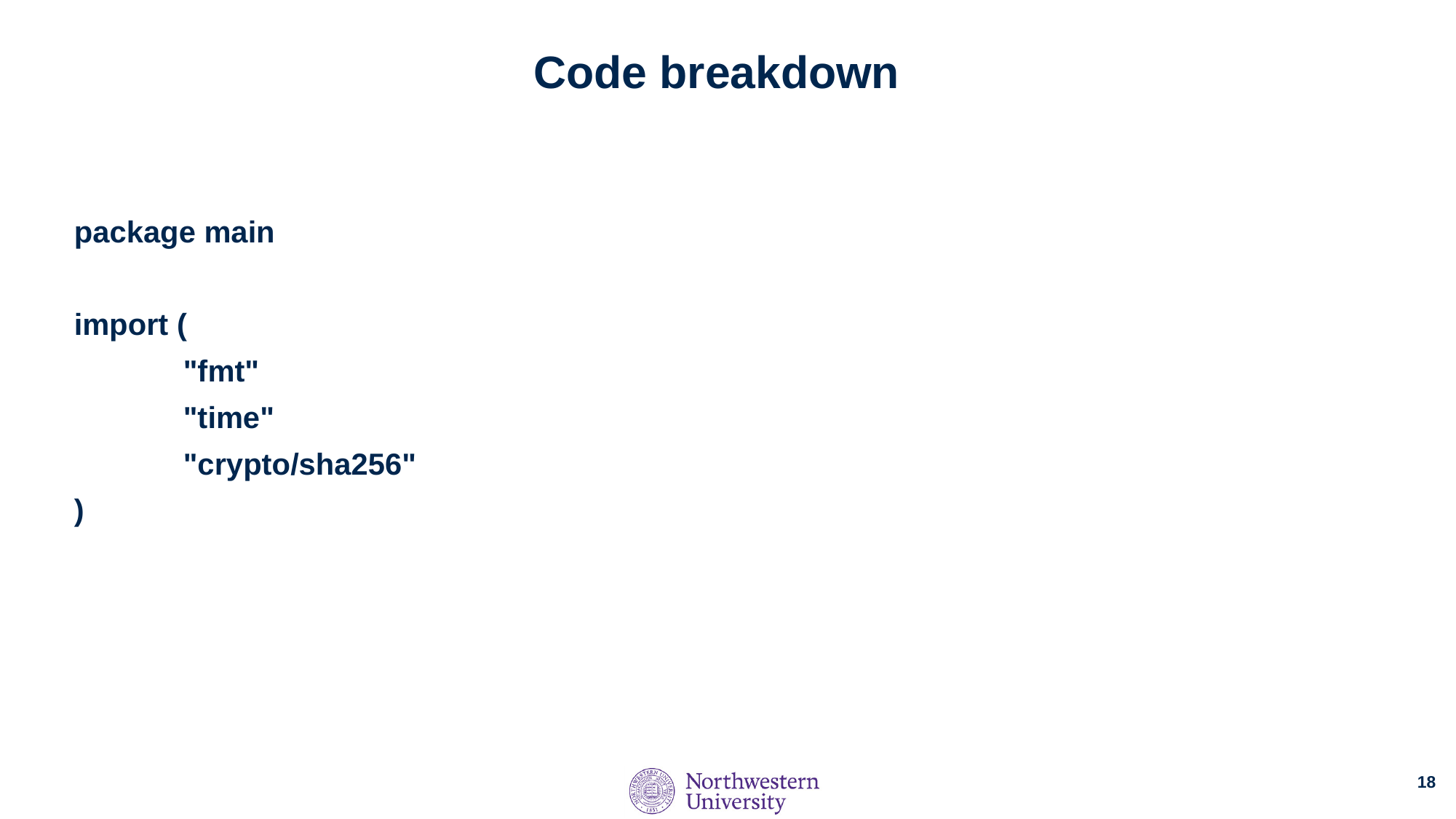

# Code breakdown
package main

import (
	"fmt"
	"time"
	"crypto/sha256"
)